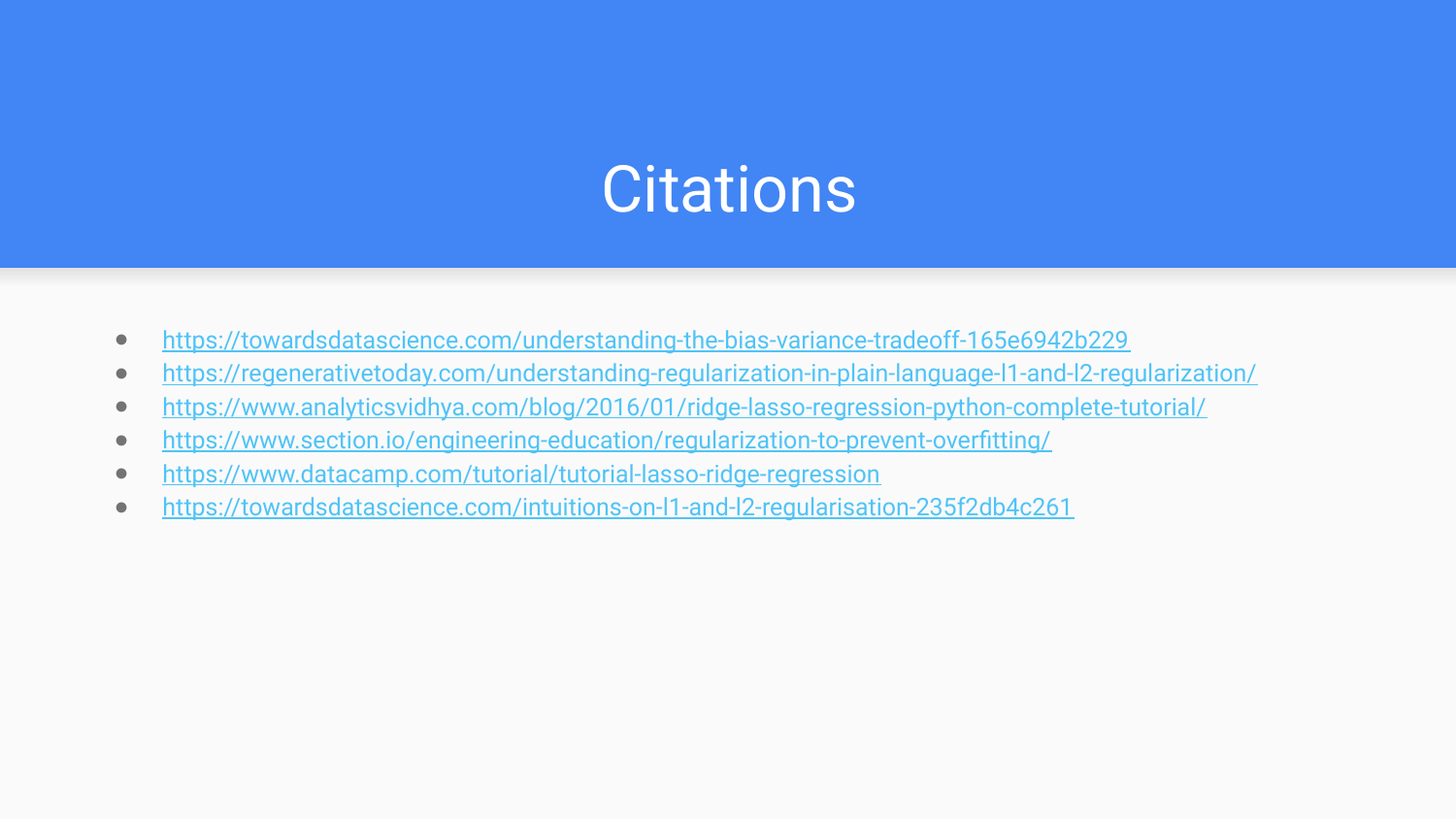

# Citations
https://towardsdatascience.com/understanding-the-bias-variance-tradeoff-165e6942b229
https://regenerativetoday.com/understanding-regularization-in-plain-language-l1-and-l2-regularization/
https://www.analyticsvidhya.com/blog/2016/01/ridge-lasso-regression-python-complete-tutorial/
https://www.section.io/engineering-education/regularization-to-prevent-overfitting/
https://www.datacamp.com/tutorial/tutorial-lasso-ridge-regression
https://towardsdatascience.com/intuitions-on-l1-and-l2-regularisation-235f2db4c261